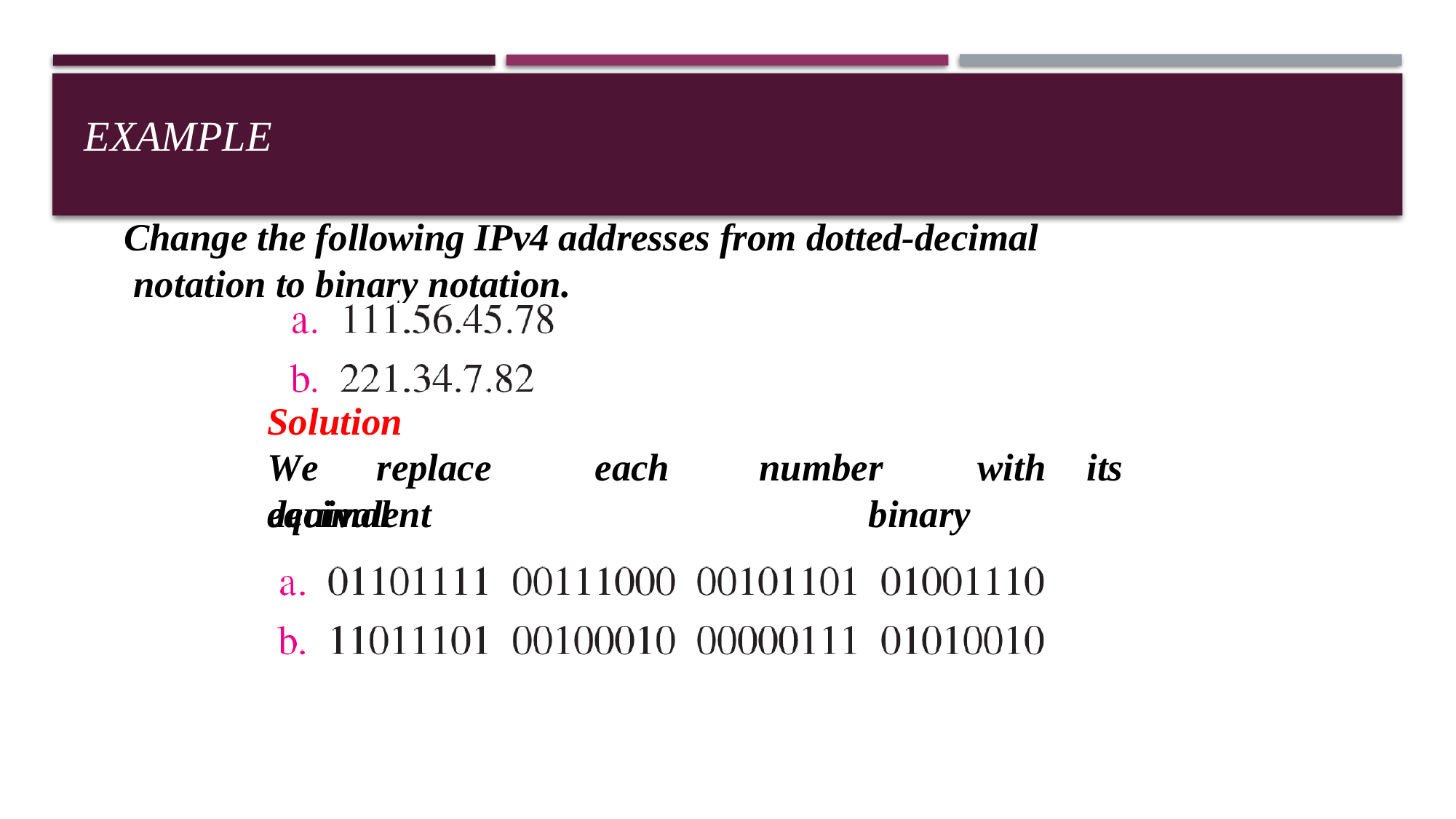

# Example
Change the following IPv4 addresses from dotted-decimal  notation to binary notation.

Solution
We	replace	each	decimal
number	with	its	binary
equivalent